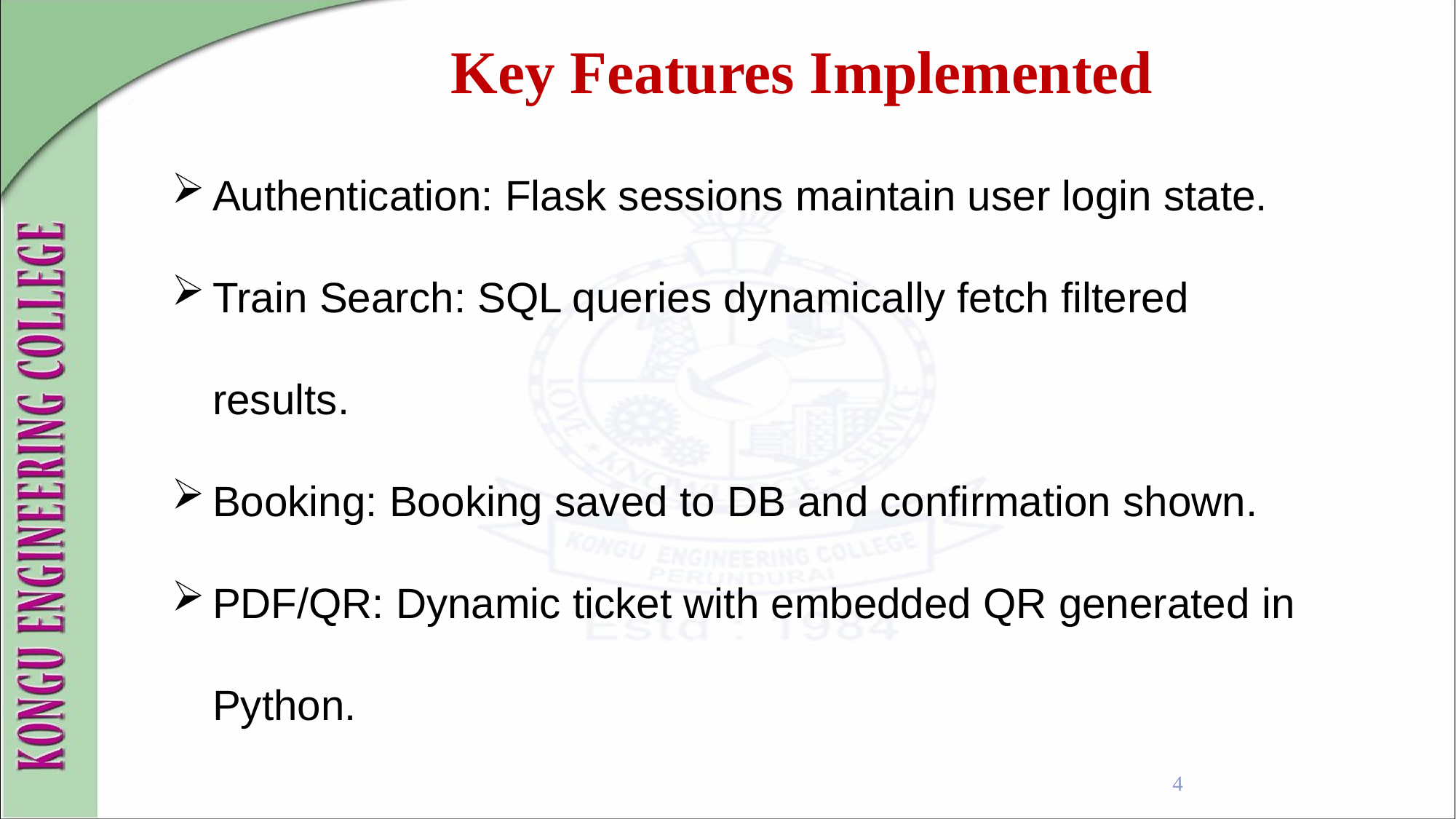

Key Features Implemented
Authentication: Flask sessions maintain user login state.
Train Search: SQL queries dynamically fetch filtered results.
Booking: Booking saved to DB and confirmation shown.
PDF/QR: Dynamic ticket with embedded QR generated in Python.

4